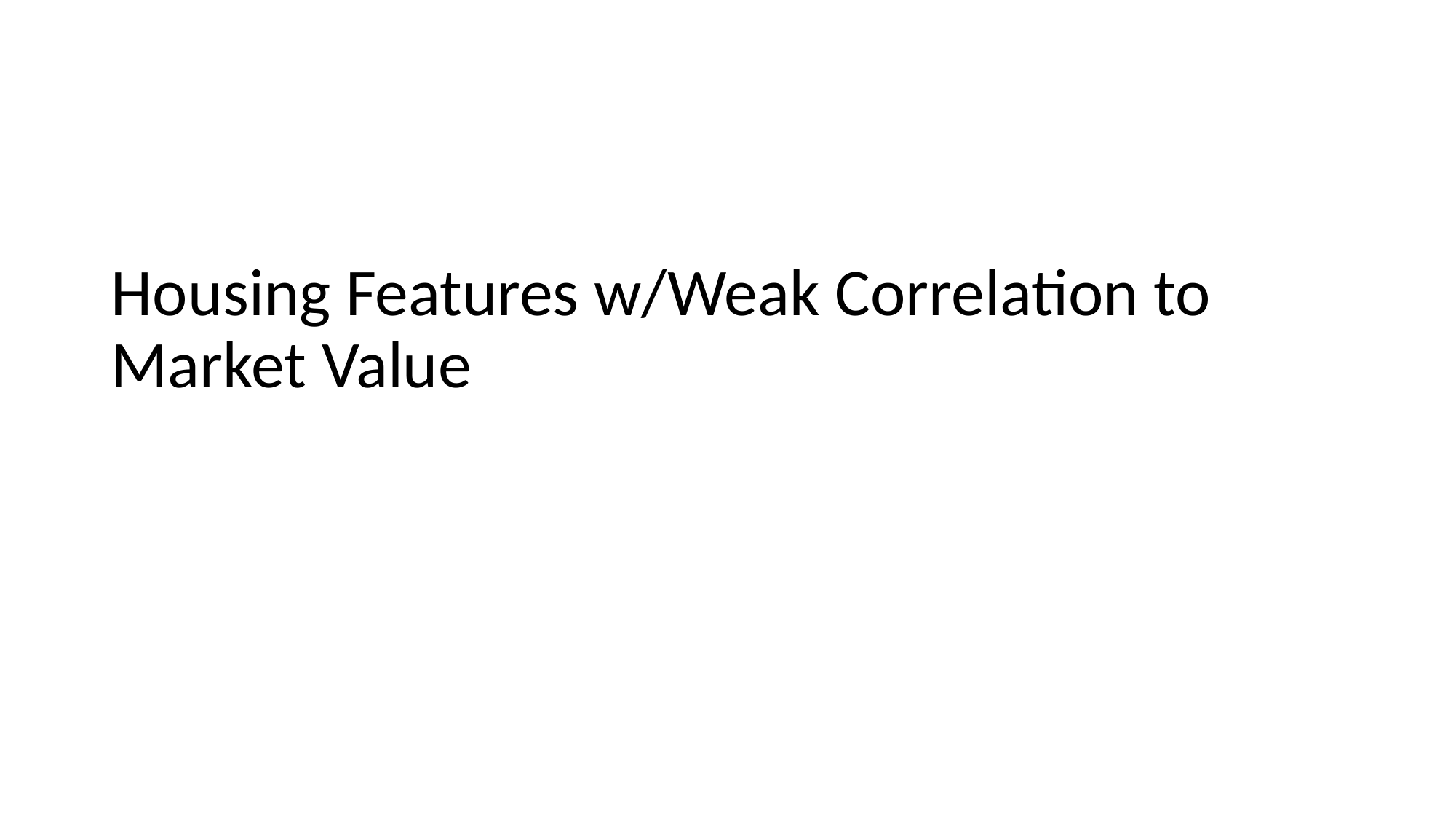

# Housing Features w/Weak Correlation to Market Value